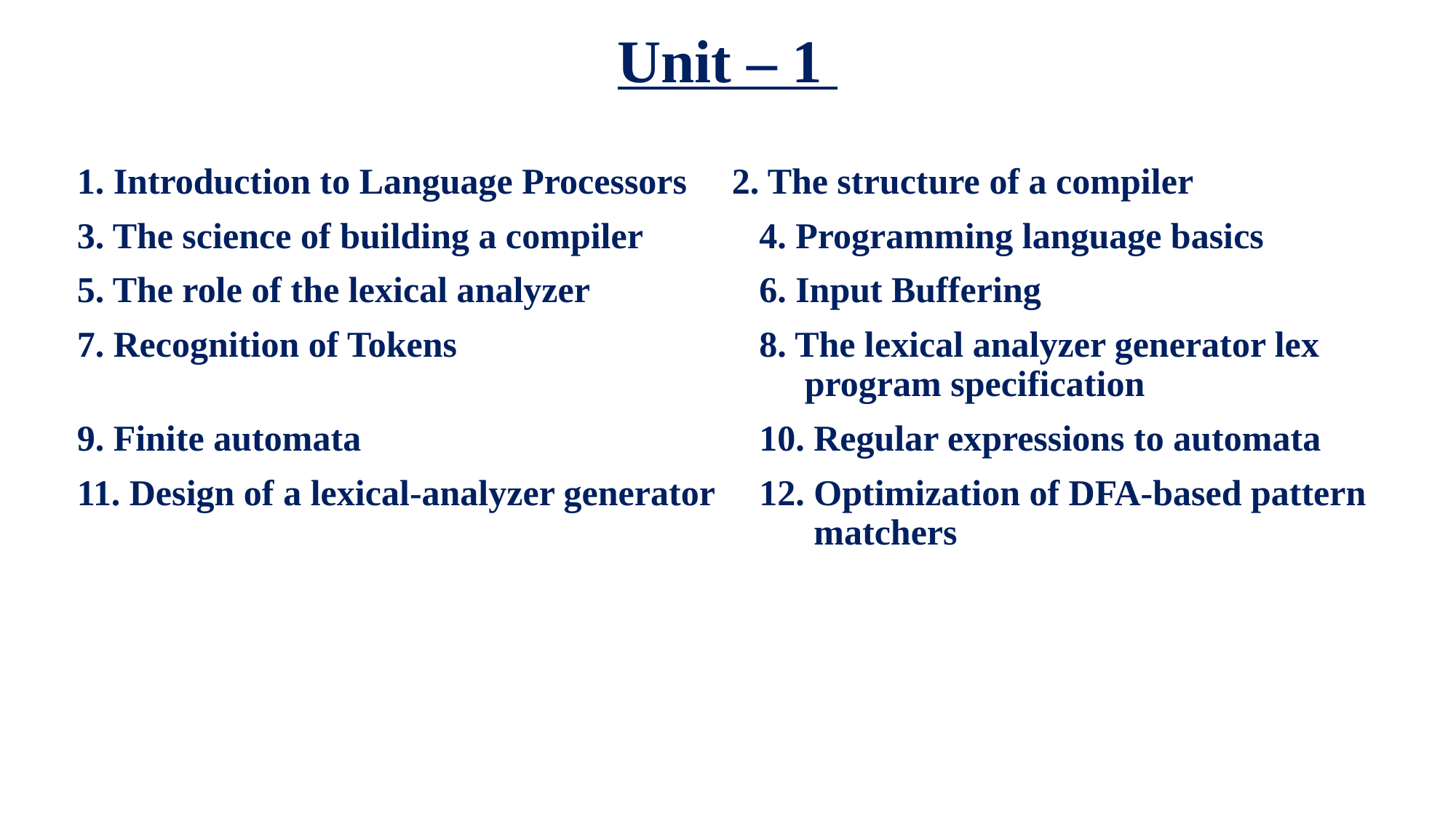

# Unit – 1
1. Introduction to Language Processors	2. The structure of a compiler
3. The science of building a compiler 	4. Programming language basics
5. The role of the lexical analyzer 		6. Input Buffering
7. Recognition of Tokens            		8. The lexical analyzer generator lex 						     program specification
9. Finite automata 				10. Regular expressions to automata
11. Design of a lexical-analyzer generator 	12. Optimization of DFA-based pattern 						      matchers